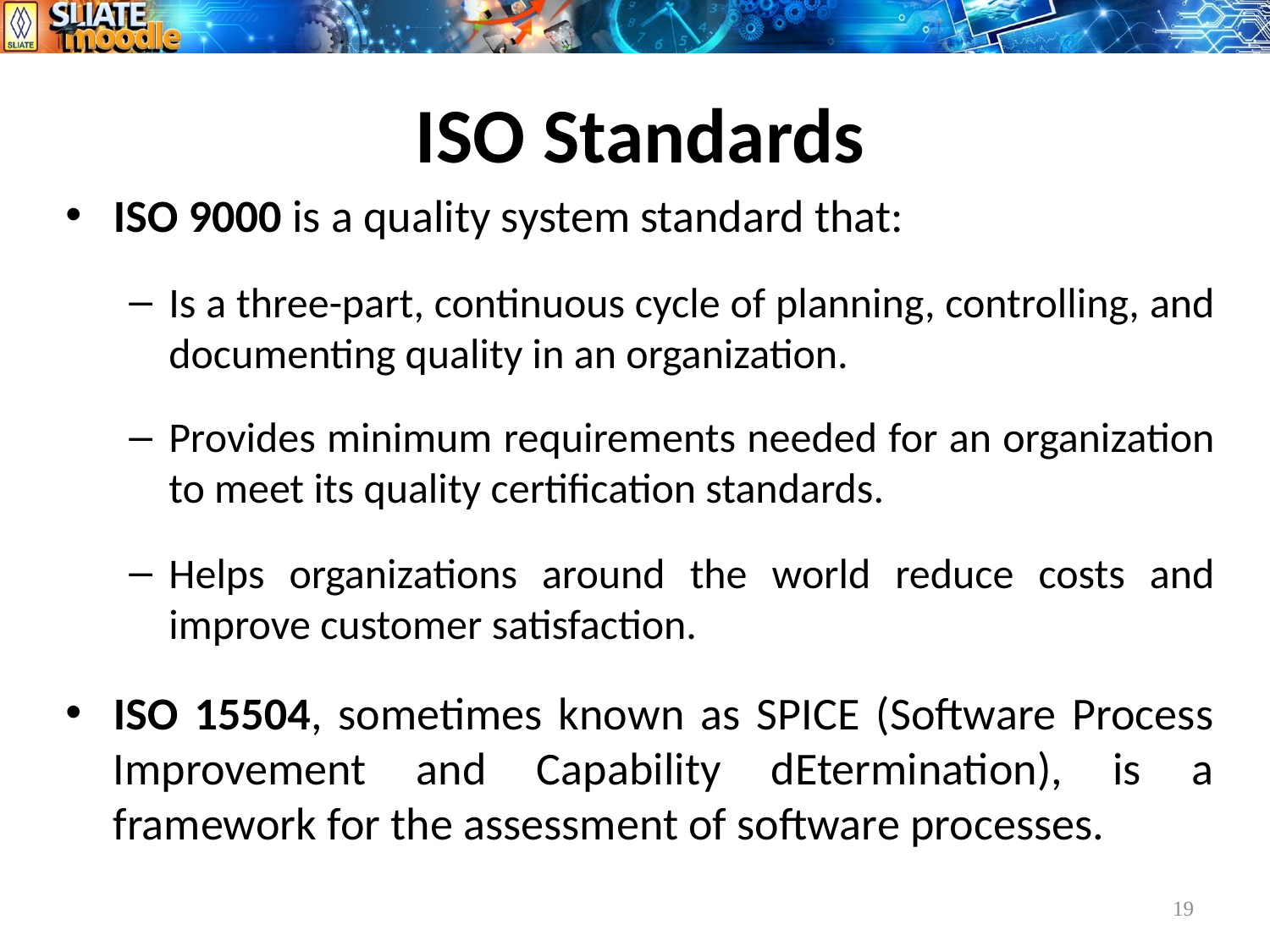

# ISO Standards
ISO 9000 is a quality system standard that:
Is a three-part, continuous cycle of planning, controlling, and documenting quality in an organization.
Provides minimum requirements needed for an organization to meet its quality certification standards.
Helps organizations around the world reduce costs and improve customer satisfaction.
ISO 15504, sometimes known as SPICE (Software Process Improvement and Capability dEtermination), is a framework for the assessment of software processes.
19